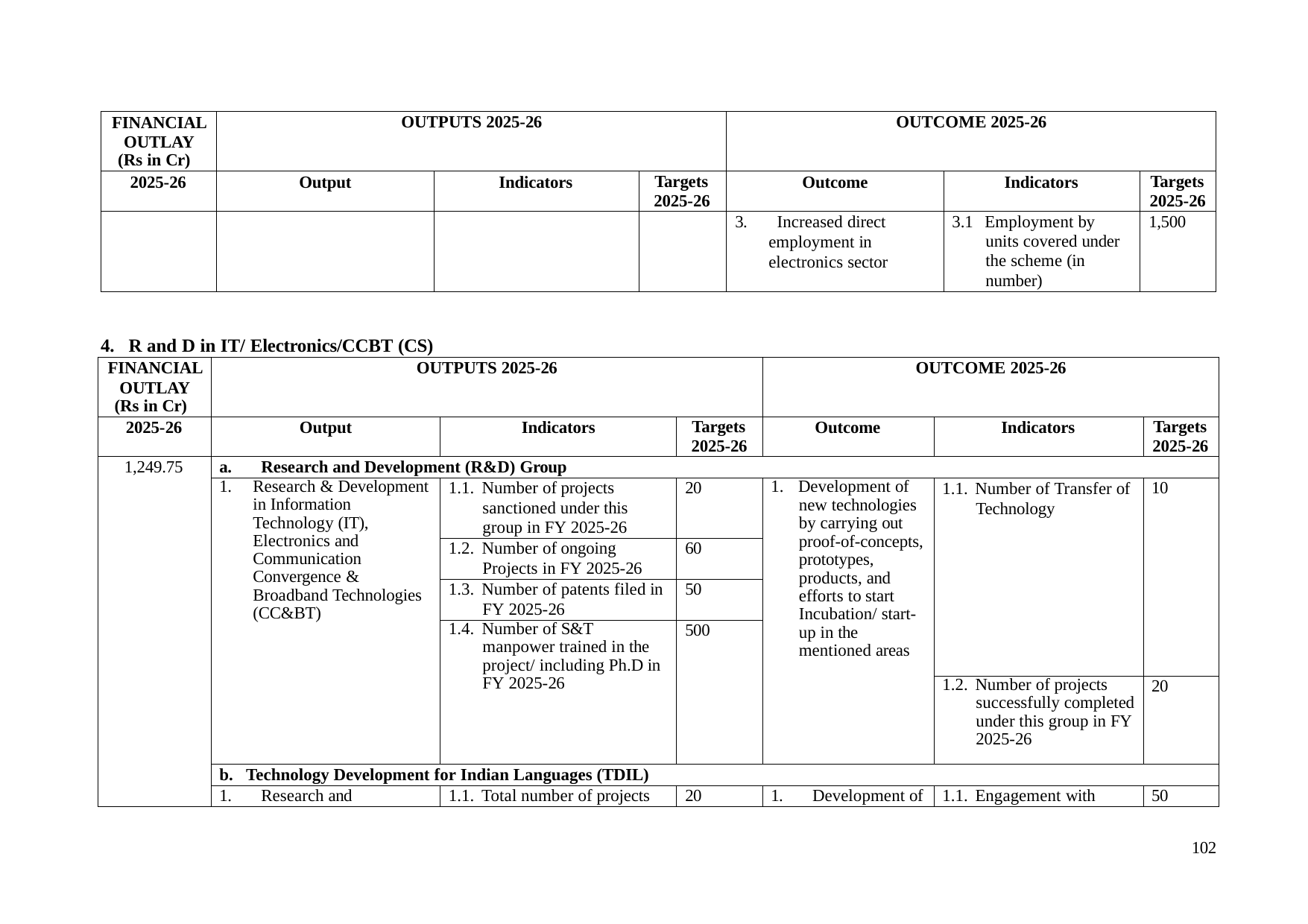

| FINANCIAL OUTLAY (Rs in Cr) | OUTPUTS 2025-26 |  |  | OUTCOME 2025-26 |  |  |
| --- | --- | --- | --- | --- | --- | --- |
| 2025-26 | Output | Indicators | Targets 2025-26 | Outcome | Indicators | Targets 2025-26 |
|  |  |  |  | 3. Increased direct employment in electronics sector | 3.1 Employment by units covered under the scheme (in number) | 1,500 |
4.  R and D in IT/ Electronics/CCBT (CS)
| FINANCIAL OUTLAY (Rs in Cr) | OUTPUTS 2025-26 |  |  | OUTCOME 2025-26 |  |  |
| --- | --- | --- | --- | --- | --- | --- |
| 2025-26 | Output | Indicators | Targets 2025-26 | Outcome | Indicators | Targets 2025-26 |
| 1,249.75 | a. Research and Development (R&D) Group |  |  |  |  |  |
|  | 1. Research & Development in Information Technology (IT), Electronics and Communication Convergence & Broadband Technologies (CC&BT) | 1.1. Number of projects sanctioned under this group in FY 2025-26 | 20 | 1. Development of new technologies by carrying out proof-of-concepts, prototypes, products, and efforts to start Incubation/ start- up in the mentioned areas | 1.1. Number of Transfer of Technology | 10 |
|  |  | 1.2. Number of ongoing Projects in FY 2025-26 | 60 |  |  |  |
|  |  | 1.3. Number of patents filed in FY 2025-26 | 50 |  |  |  |
|  |  | 1.4. Number of S&T manpower trained in the project/ including Ph.D in FY 2025-26 | 500 |  |  |  |
|  |  |  |  |  | 1.2. Number of projects successfully completed under this group in FY 2025-26 | 20 |
|  | b. Technology Development for Indian Languages (TDIL) |  |  |  |  |  |
|  | 1. Research and | 1.1. Total number of projects | 20 | 1. Development of | 1.1. Engagement with | 50 |
102